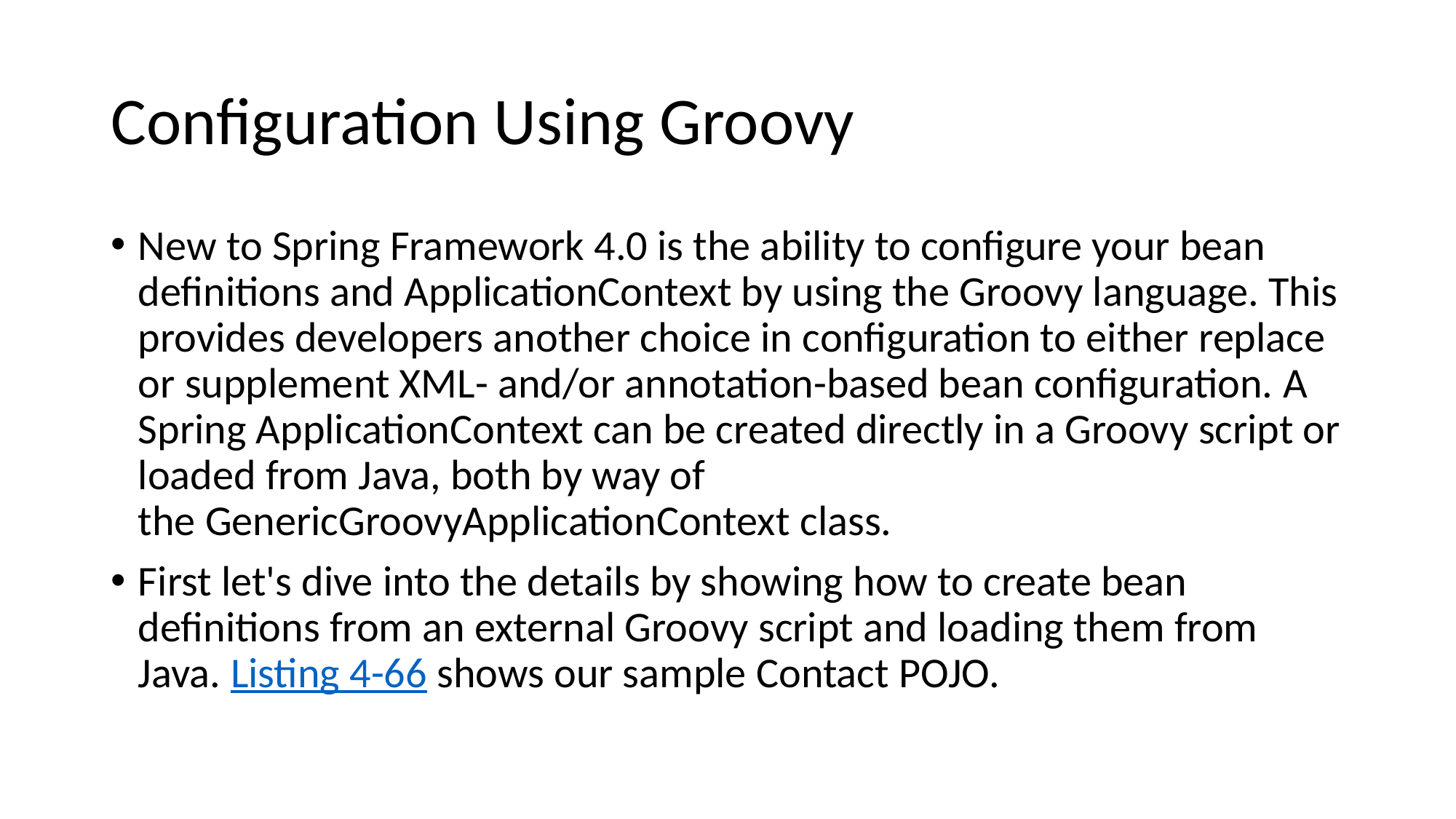

# Configuration Using Groovy
New to Spring Framework 4.0 is the ability to configure your bean definitions and ApplicationContext by using the Groovy language. This provides developers another choice in configuration to either replace or supplement XML- and/or annotation-based bean configuration. A Spring ApplicationContext can be created directly in a Groovy script or loaded from Java, both by way of the GenericGroovyApplicationContext class.
First let's dive into the details by showing how to create bean definitions from an external Groovy script and loading them from Java. Listing 4-66 shows our sample Contact POJO.